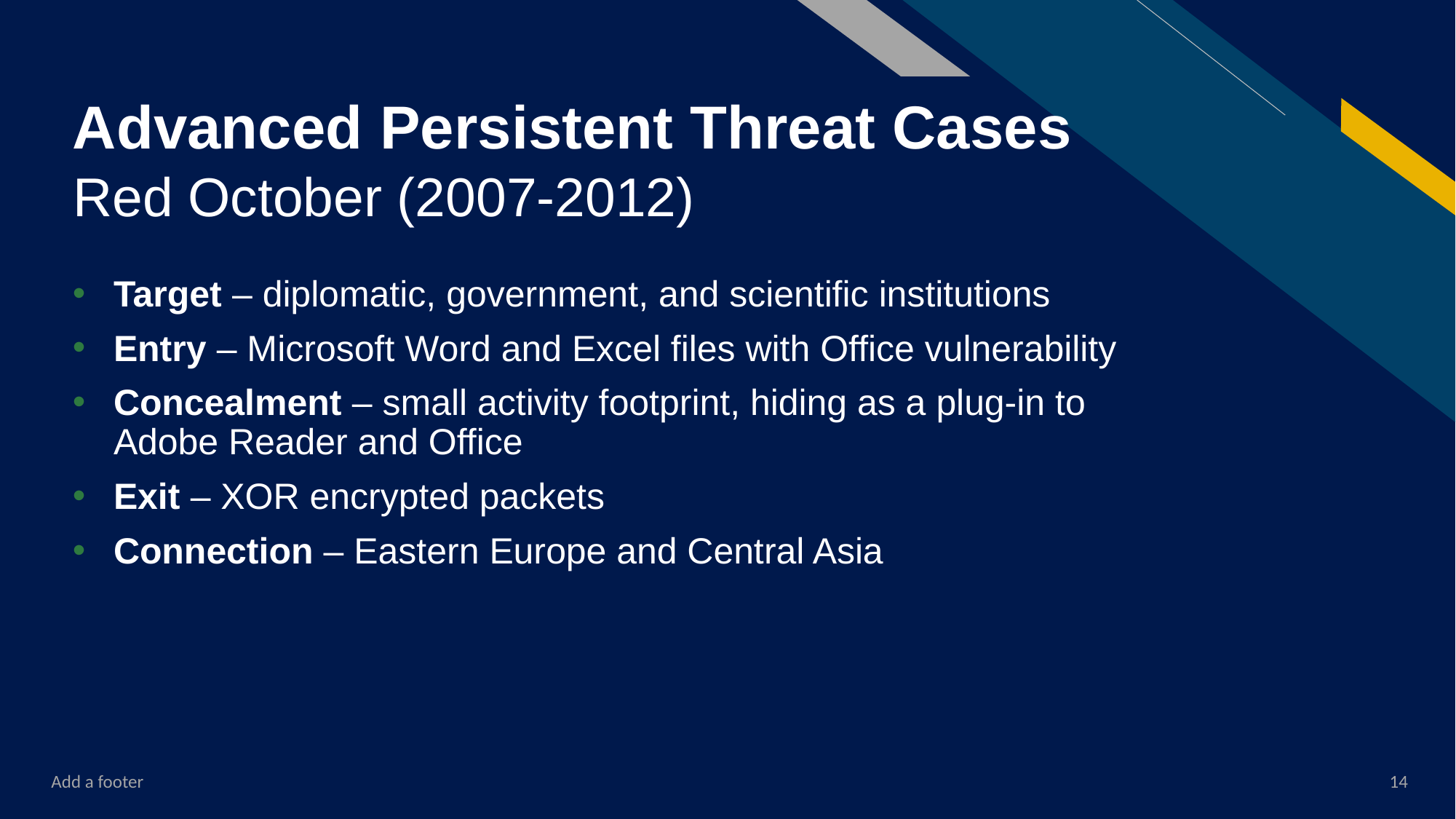

# Advanced Persistent Threat Cases
Red October (2007-2012)
Target – diplomatic, government, and scientific institutions
Entry – Microsoft Word and Excel files with Office vulnerability
Concealment – small activity footprint, hiding as a plug-in to Adobe Reader and Office
Exit – XOR encrypted packets
Connection – Eastern Europe and Central Asia
Add a footer
14